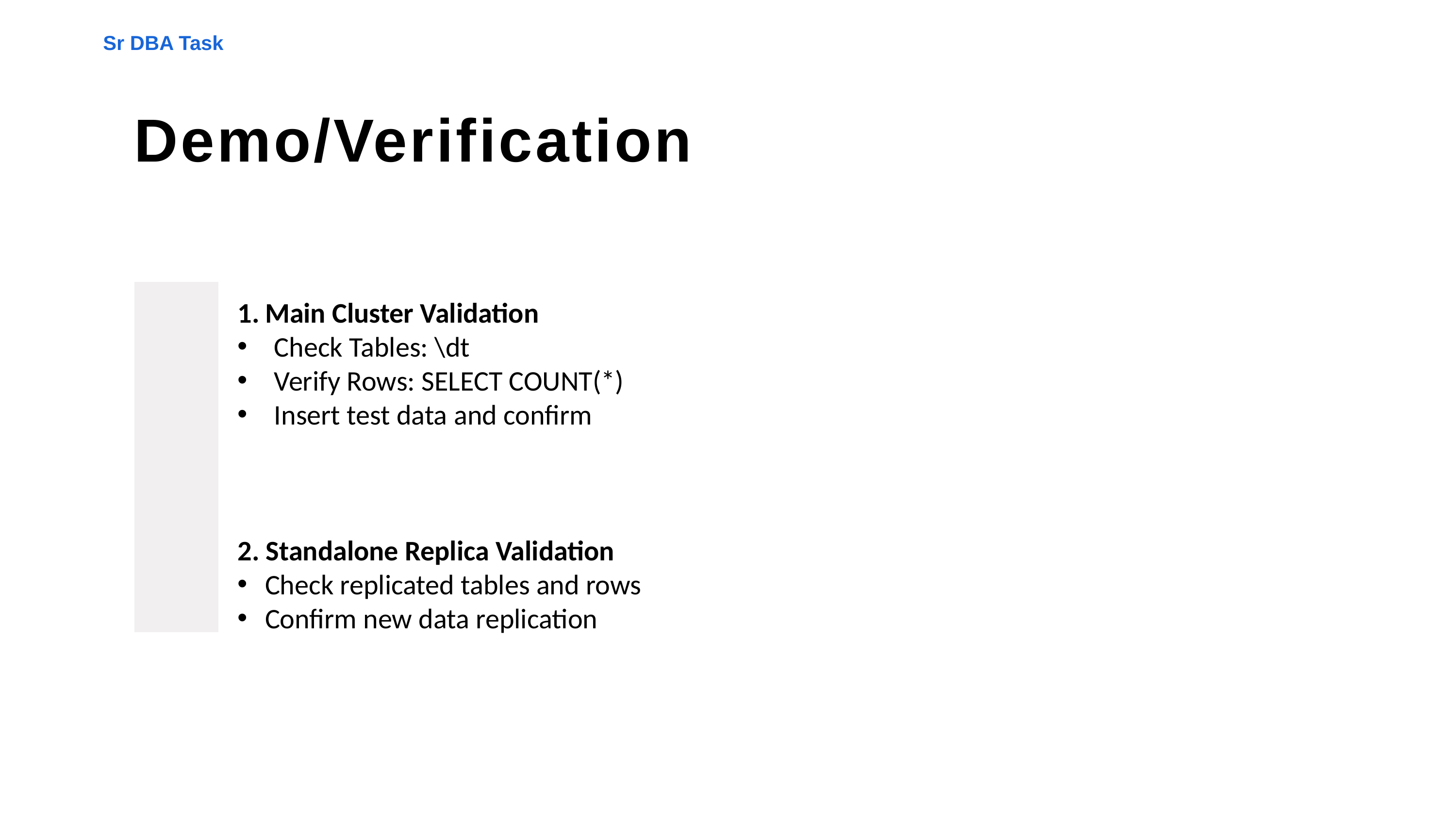

Sr DBA Task
Demo/Verification

Main Cluster Validation
Check Tables: \dt
Verify Rows: SELECT COUNT(*)
Insert test data and confirm

2. Standalone Replica Validation
Check replicated tables and rows
Confirm new data replication